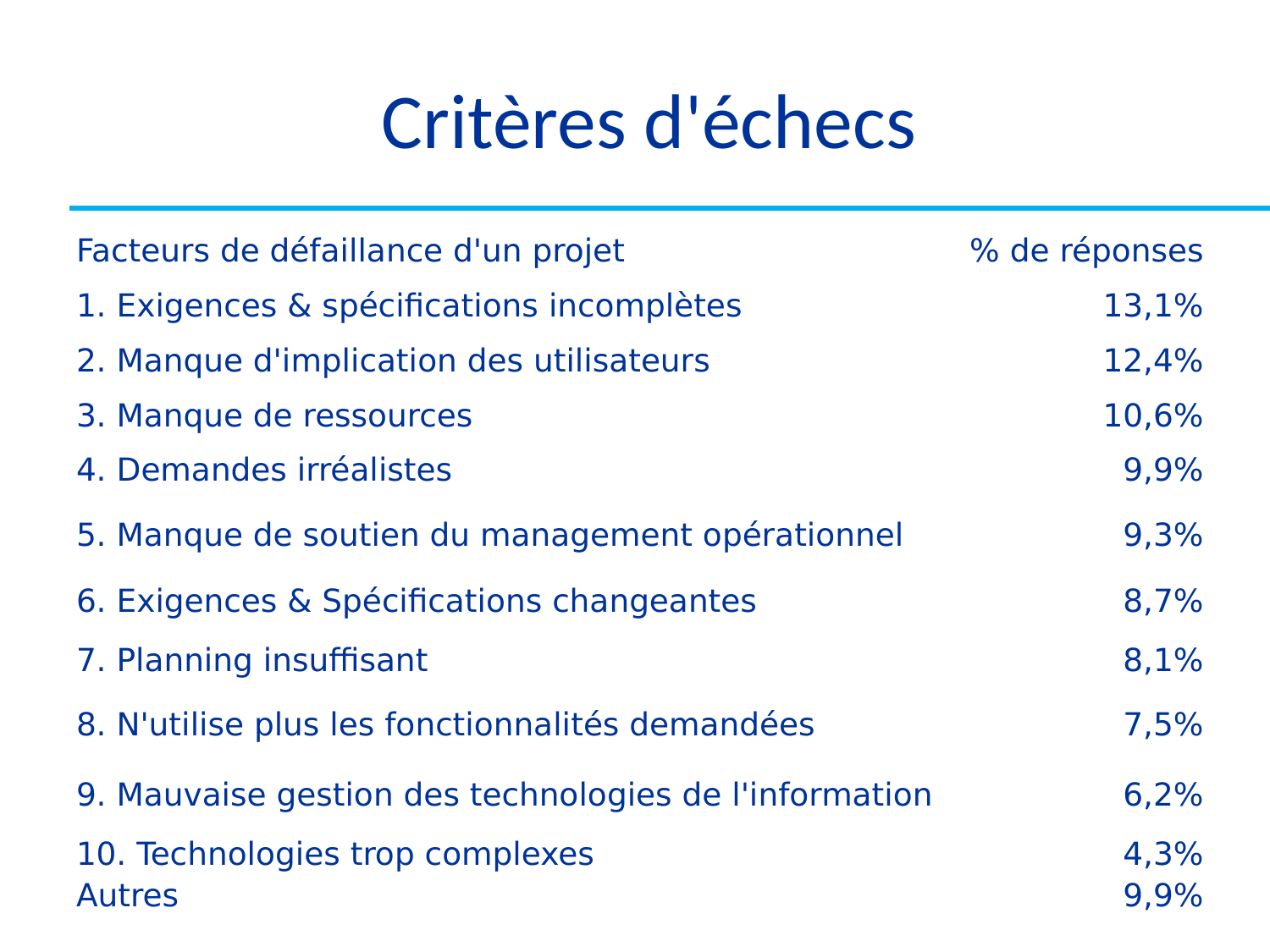

# Critères d'échecs
| Facteurs de défaillance d'un projet | % de réponses |
| --- | --- |
| 1. Exigences & spécifications incomplètes | 13,1% |
| 2. Manque d'implication des utilisateurs | 12,4% |
| 3. Manque de ressources | 10,6% |
| 4. Demandes irréalistes | 9,9% |
| 5. Manque de soutien du management opérationnel | 9,3% |
| 6. Exigences & Spécifications changeantes | 8,7% |
| 7. Planning insuffisant | 8,1% |
| 8. N'utilise plus les fonctionnalités demandées | 7,5% |
| 9. Mauvaise gestion des technologies de l'information | 6,2% |
| 10. Technologies trop complexes | 4,3% |
| Autres | 9,9% |